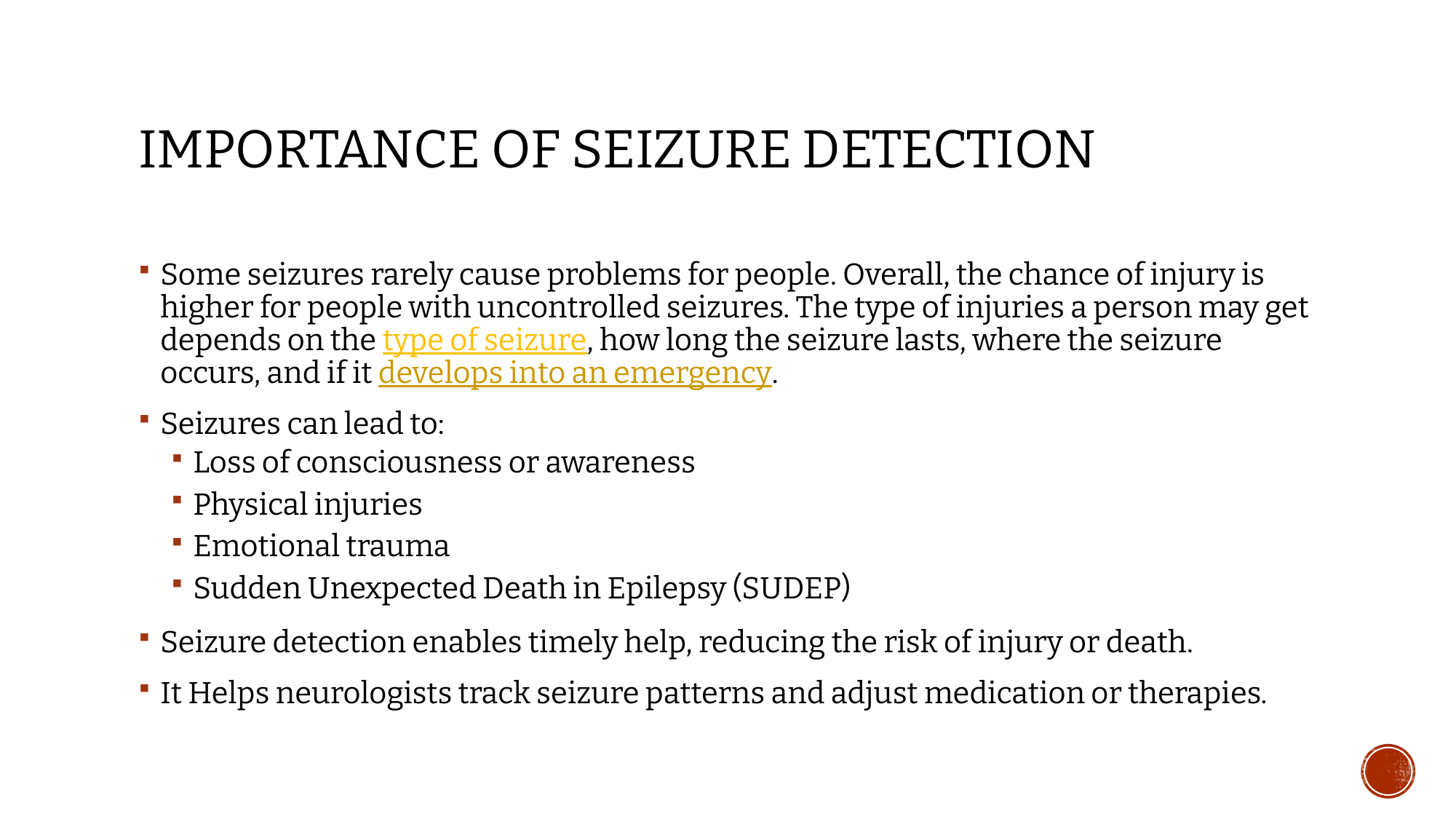

# Importance of Seizure Detection
Some seizures rarely cause problems for people. Overall, the chance of injury is higher for people with uncontrolled seizures. The type of injuries a person may get depends on the type of seizure, how long the seizure lasts, where the seizure occurs, and if it develops into an emergency.
Seizures can lead to:
Loss of consciousness or awareness
Physical injuries
Emotional trauma
Sudden Unexpected Death in Epilepsy (SUDEP)
Seizure detection enables timely help, reducing the risk of injury or death.
It Helps neurologists track seizure patterns and adjust medication or therapies.